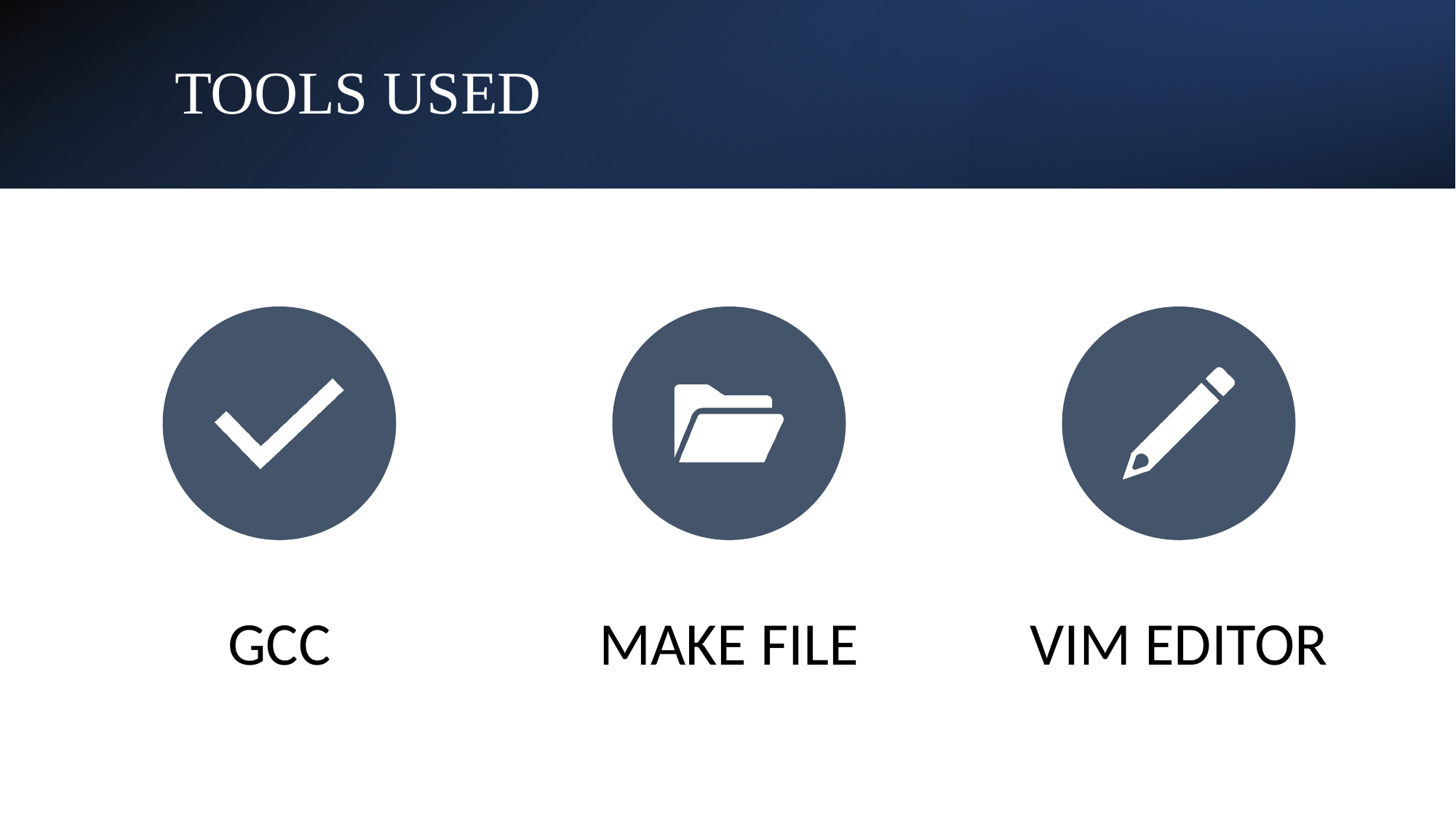

# TOOLS USED
gcc
make file
vim editor